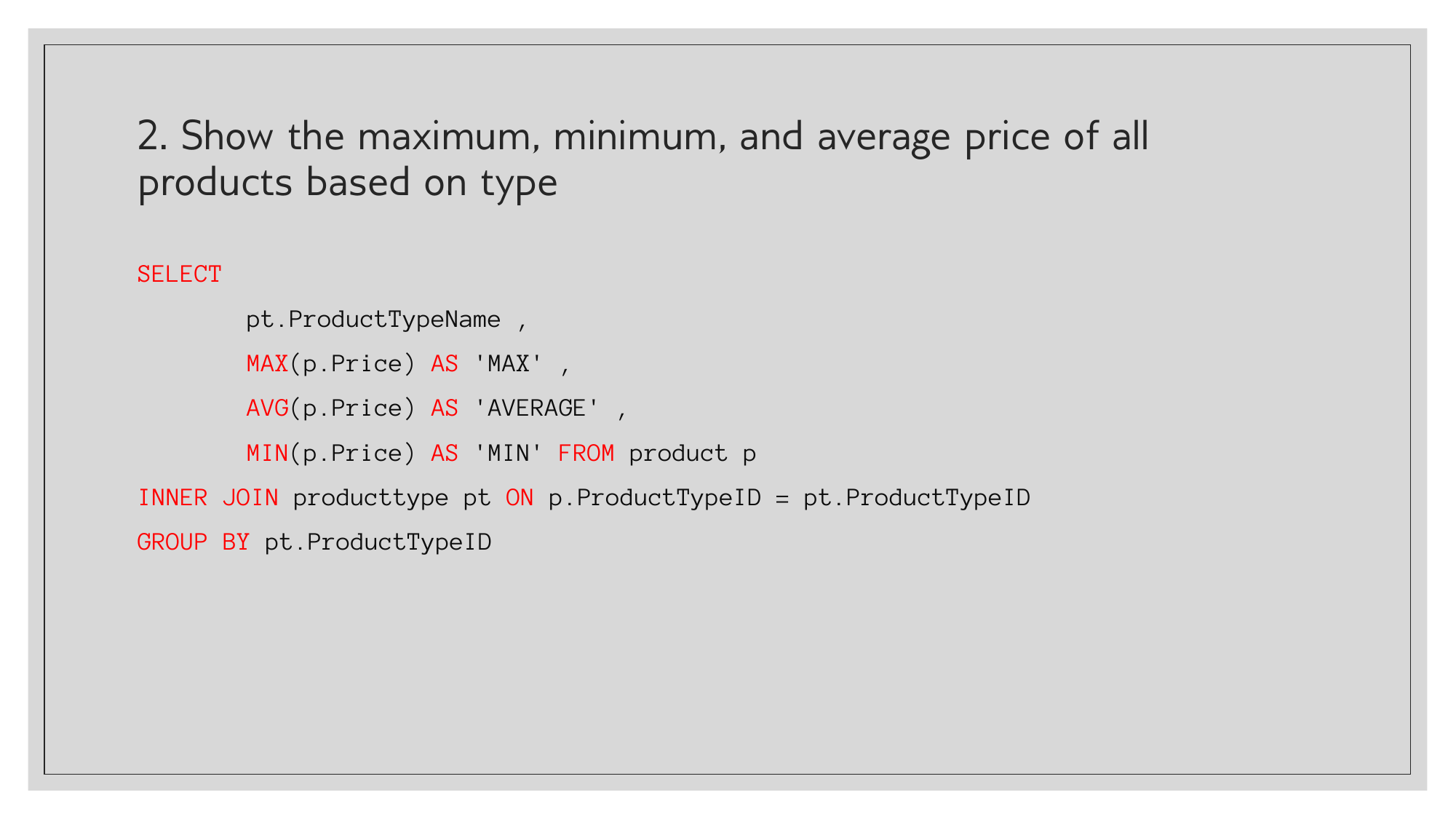

# 2. Show the maximum, minimum, and average price of all products based on type
SELECT
	pt.ProductTypeName ,
	MAX(p.Price) AS 'MAX' ,
	AVG(p.Price) AS 'AVERAGE' ,
	MIN(p.Price) AS 'MIN' FROM product p
INNER JOIN producttype pt ON p.ProductTypeID = pt.ProductTypeID
GROUP BY pt.ProductTypeID